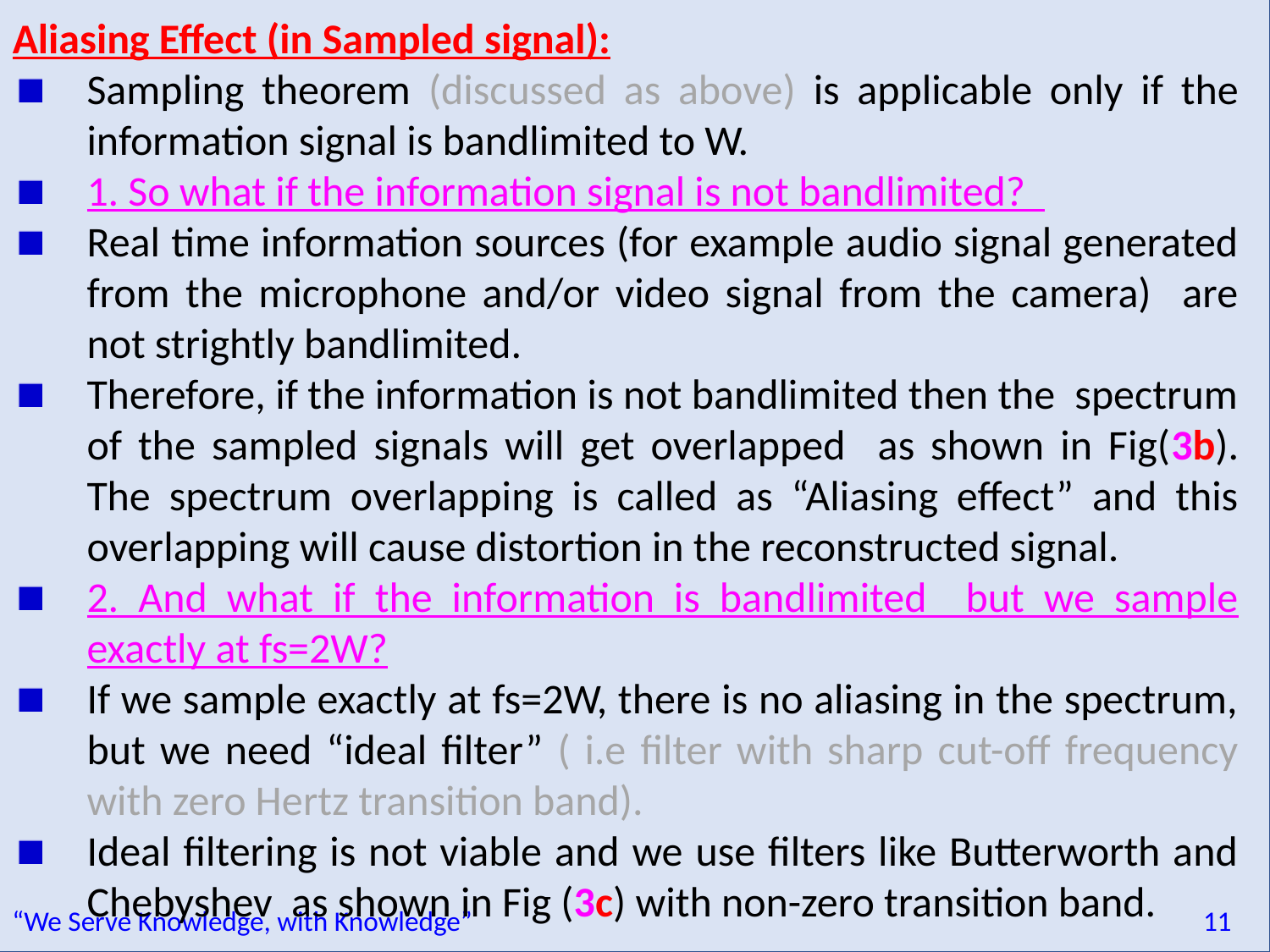

Aliasing Effect (in Sampled signal):
Sampling theorem (discussed as above) is applicable only if the information signal is bandlimited to W.
1. So what if the information signal is not bandlimited?
Real time information sources (for example audio signal generated from the microphone and/or video signal from the camera)  are not strightly bandlimited.
Therefore, if the information is not bandlimited then the  spectrum of the sampled signals will get overlapped  as shown in Fig(3b). The spectrum overlapping is called as “Aliasing effect” and this overlapping will cause distortion in the reconstructed signal.
2. And what if the information is bandlimited  but we sample exactly at fs=2W?
If we sample exactly at fs=2W, there is no aliasing in the spectrum, but we need “ideal filter” ( i.e filter with sharp cut-off frequency with zero Hertz transition band).
Ideal filtering is not viable and we use filters like Butterworth and Chebyshev  as shown in Fig (3c) with non-zero transition band.